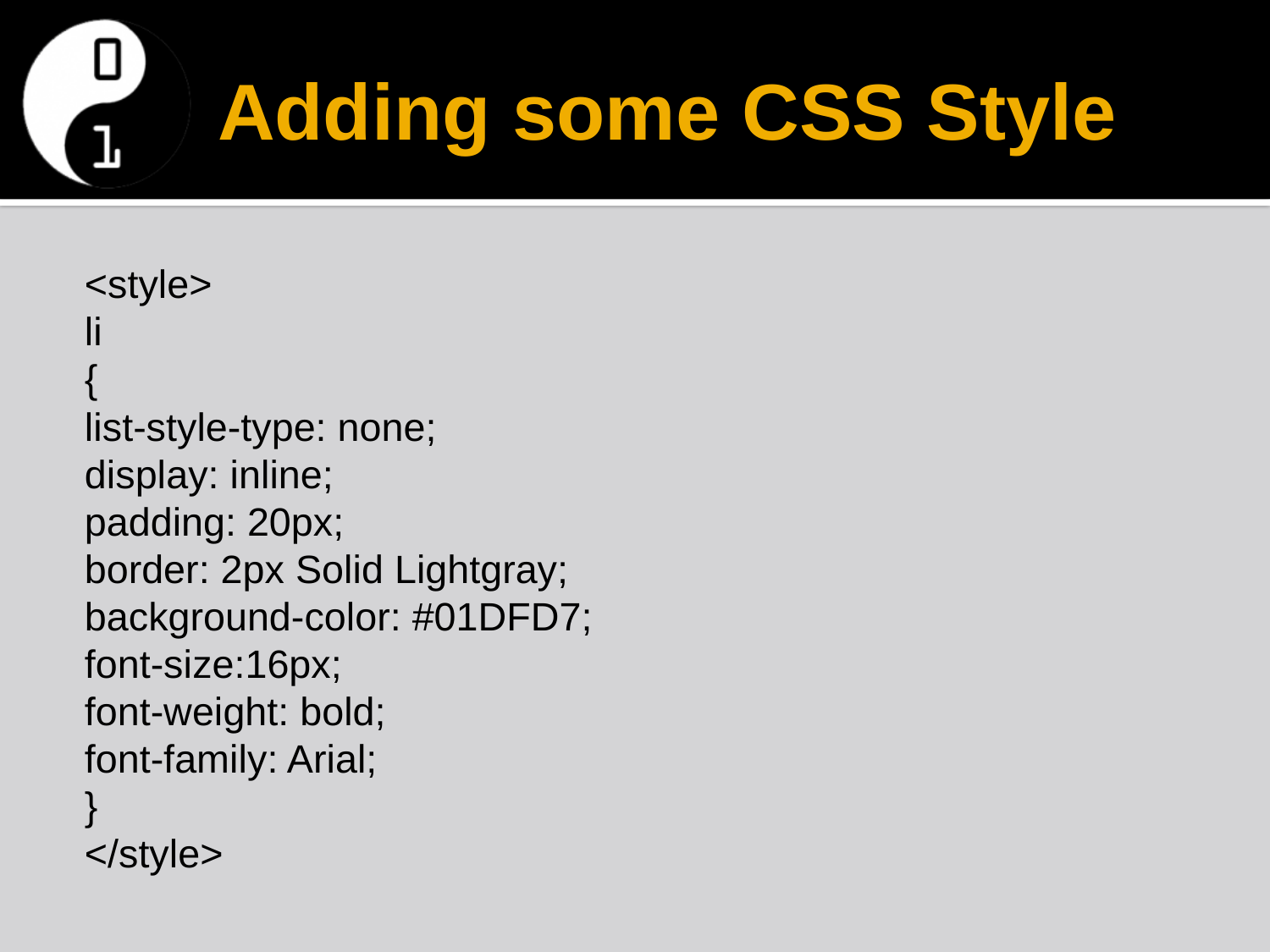

# Adding some CSS Style
<style>
li
{
list-style-type: none;
display: inline;
padding: 20px;
border: 2px Solid Lightgray;
background-color: #01DFD7;
font-size:16px;
font-weight: bold;
font-family: Arial;
}
</style>